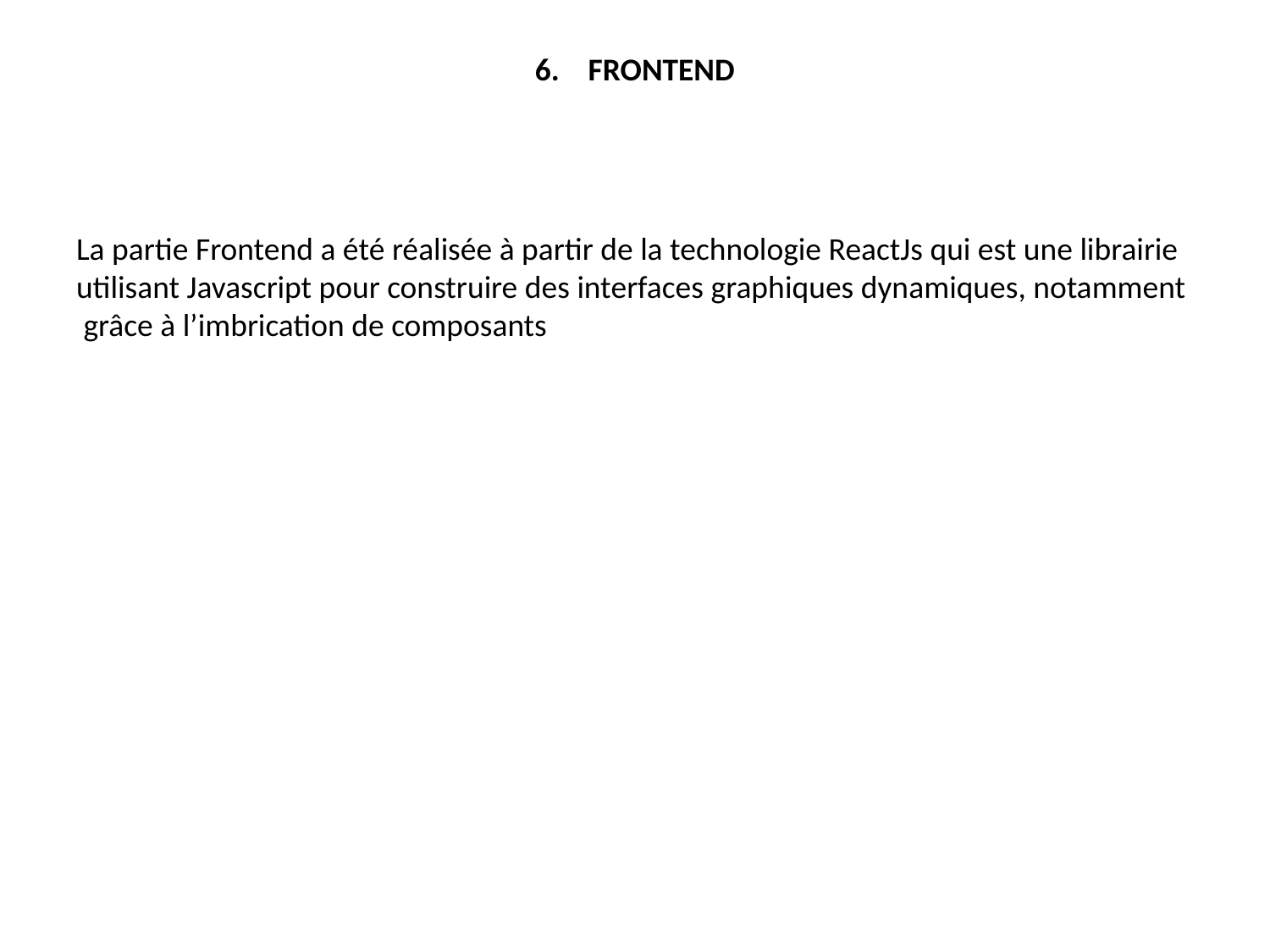

# 6.    FRONTEND
La partie Frontend a été réalisée à partir de la technologie ReactJs qui est une librairie utilisant Javascript pour construire des interfaces graphiques dynamiques, notamment  grâce à l’imbrication de composants